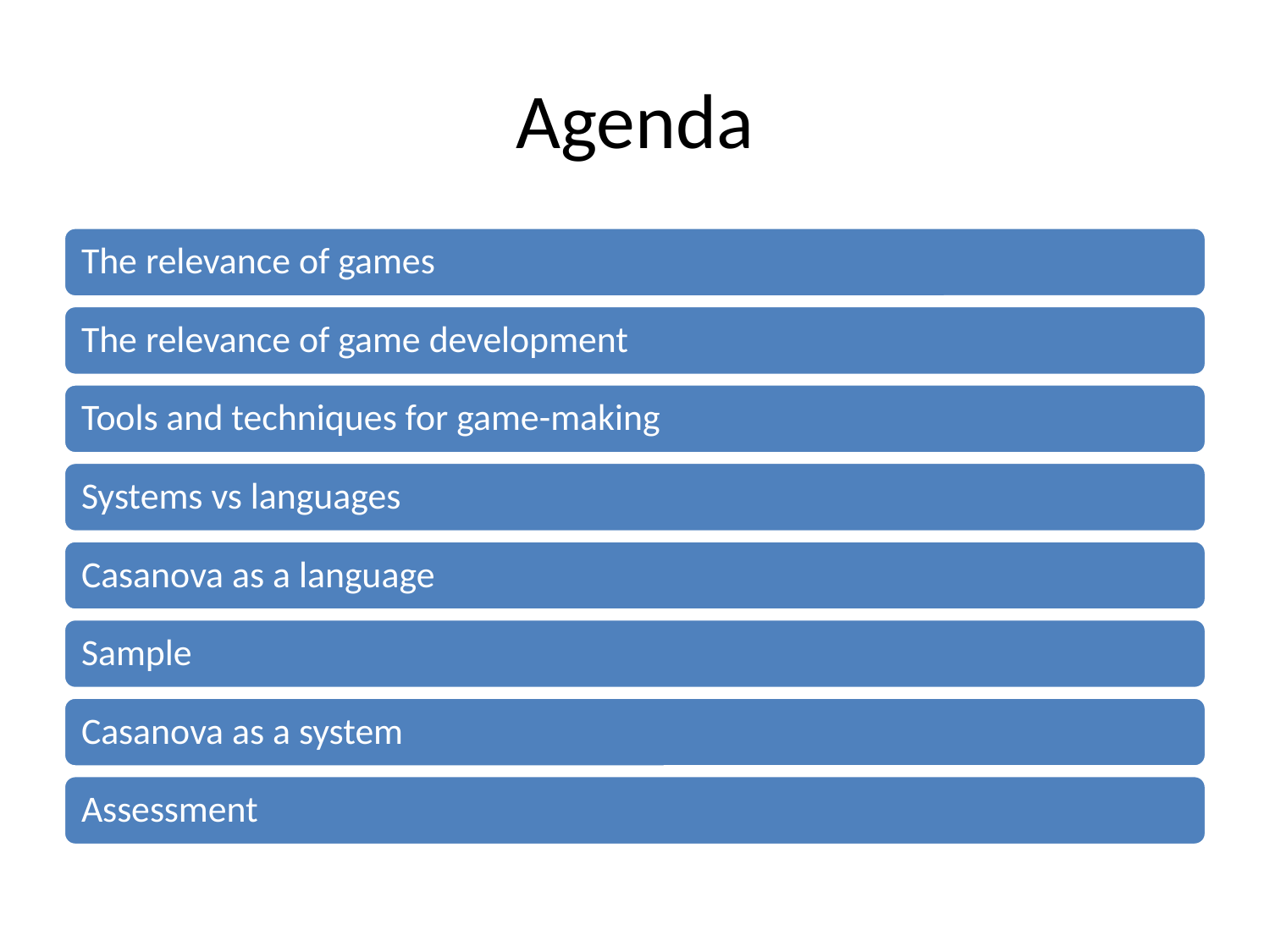

# Agenda
The relevance of games
The relevance of game development
Tools and techniques for game-making
Systems vs languages
Casanova as a language
Sample
Casanova as a system
Assessment